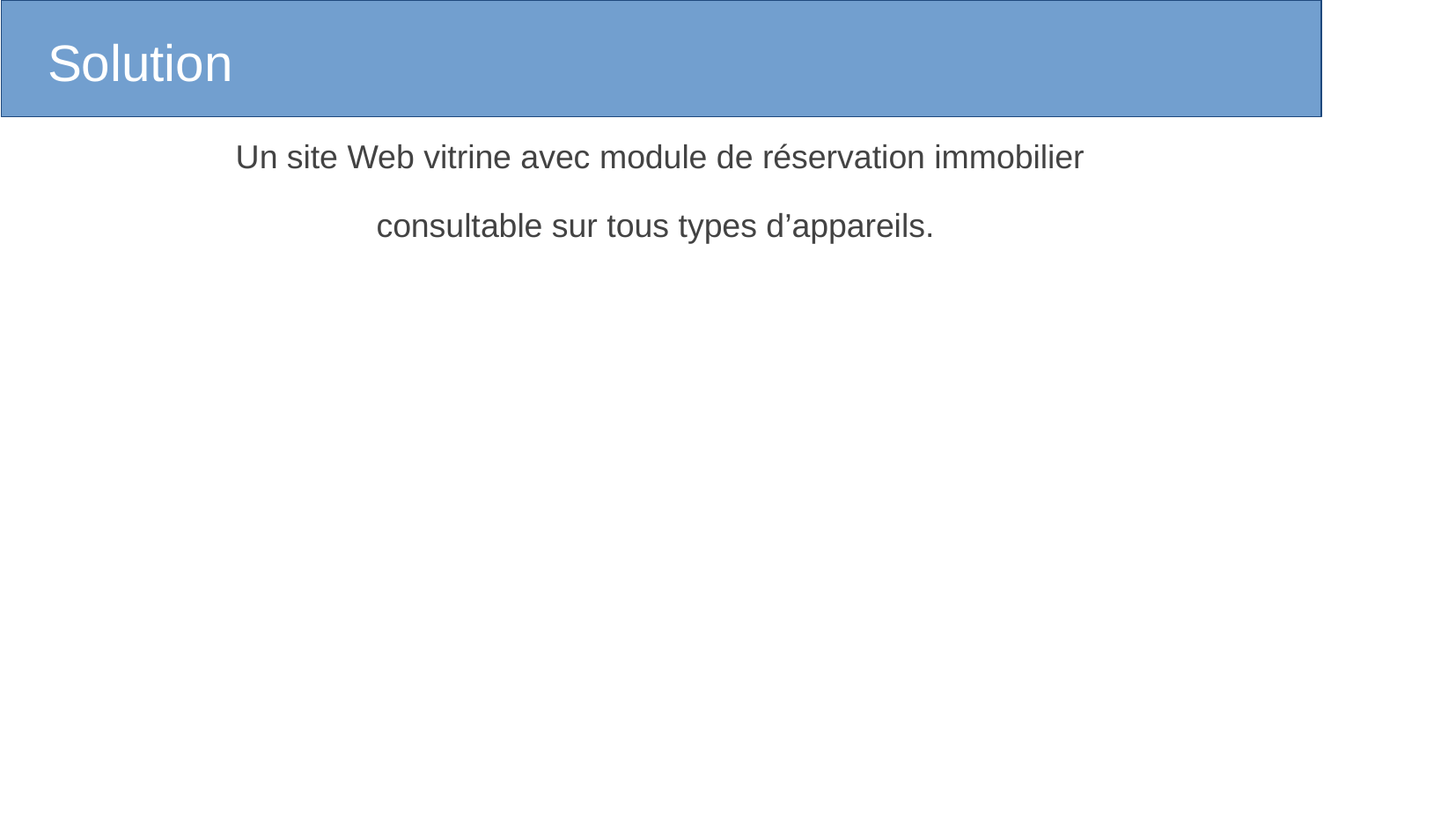

Solution
Un site Web vitrine avec module de réservation immobilier
consultable sur tous types d’appareils.